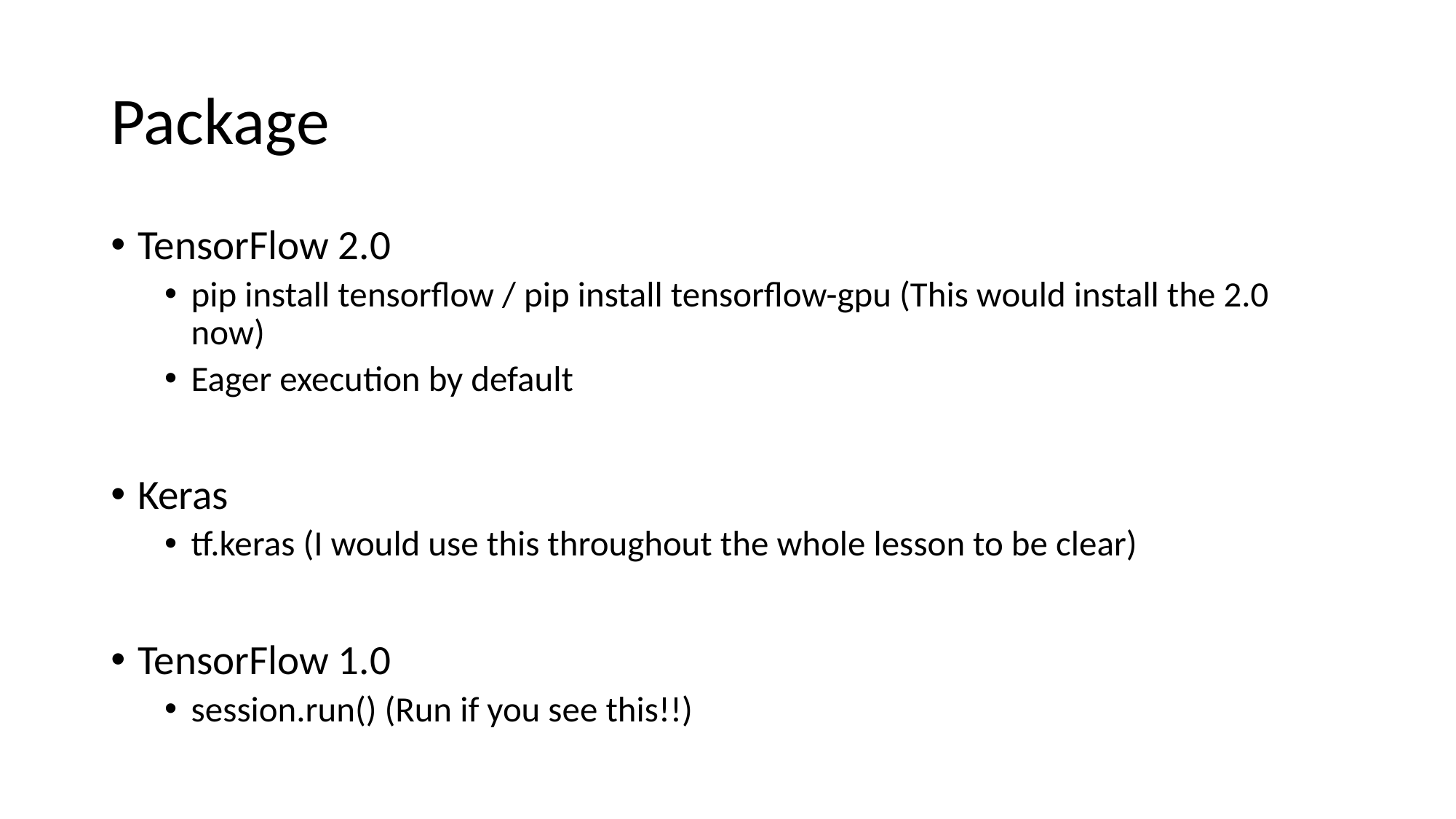

# Package
TensorFlow 2.0
pip install tensorflow / pip install tensorflow-gpu (This would install the 2.0 now)
Eager execution by default

Keras
tf.keras (I would use this throughout the whole lesson to be clear)

TensorFlow 1.0
session.run() (Run if you see this!!)